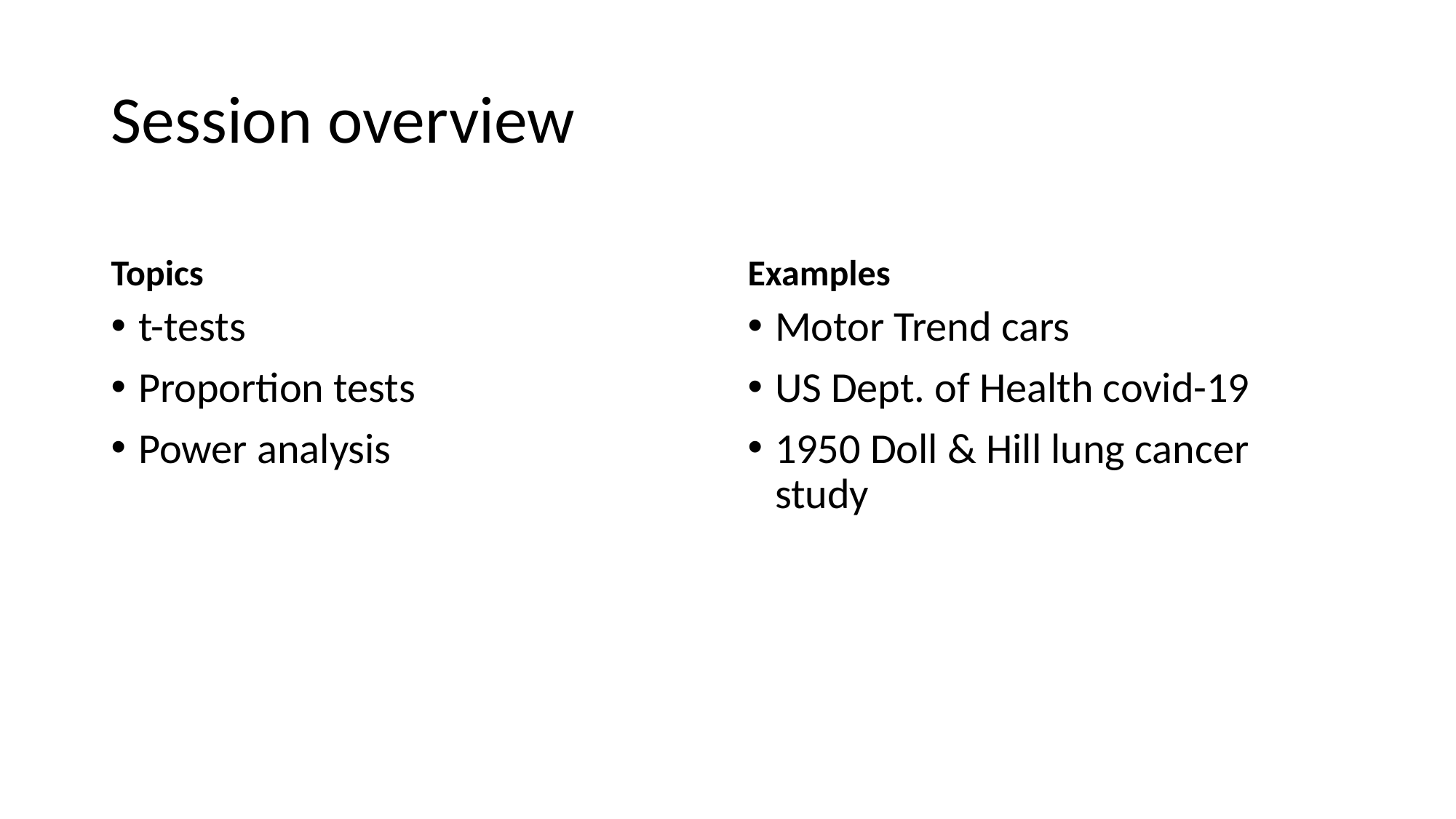

# Session overview
Topics
Examples
t-tests
Proportion tests
Power analysis

Motor Trend cars
US Dept. of Health covid-19
1950 Doll & Hill lung cancer study